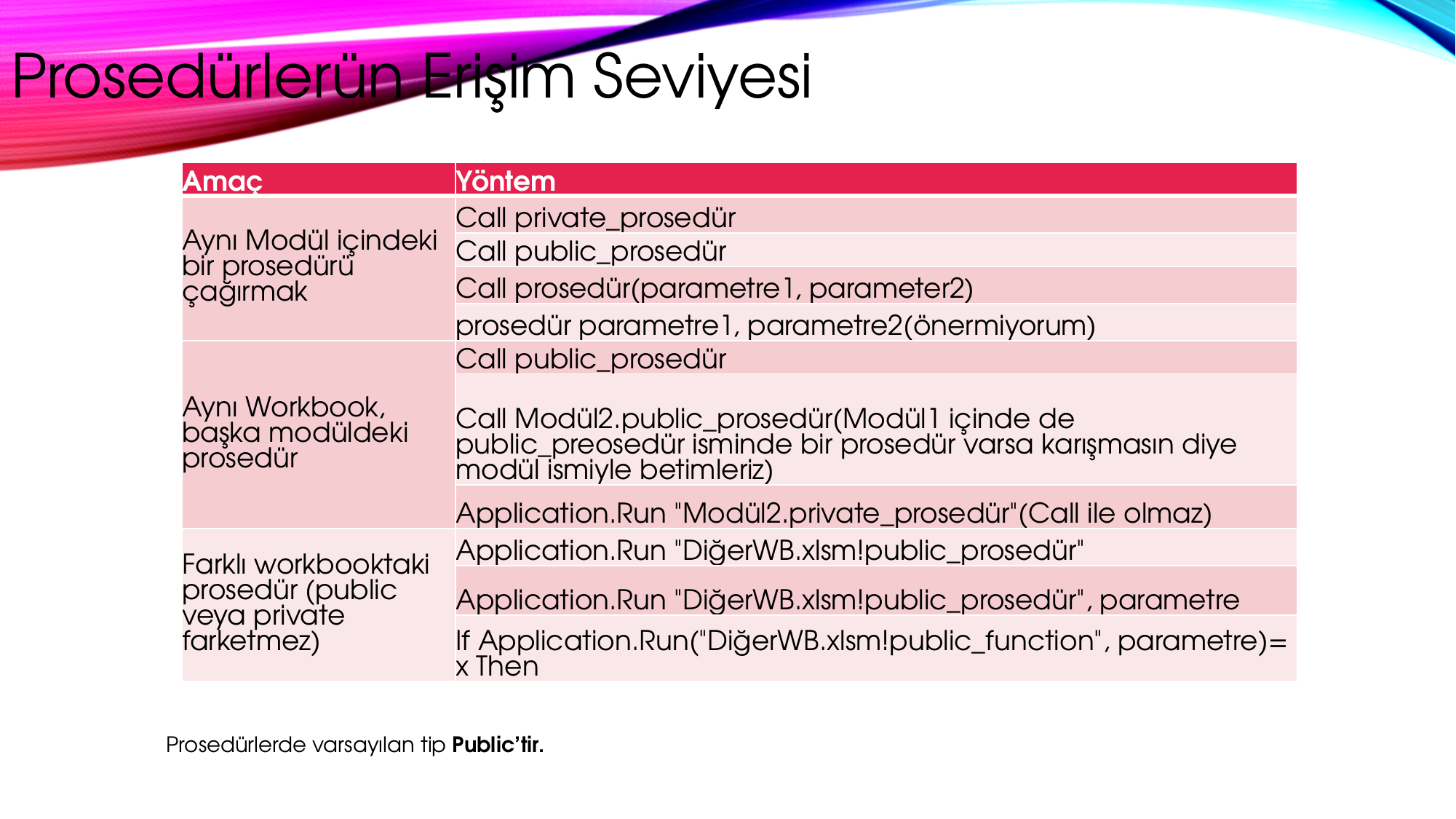

# Prosedürlerün Erişim Seviyesi
| Amaç | Yöntem |
| --- | --- |
| Aynı Modül içindeki bir prosedürü çağırmak | Call private\_prosedür |
|  | Call public\_prosedür |
|  | Call prosedür(parametre1, parameter2) |
|  | prosedür parametre1, parametre2(önermiyorum) |
| Aynı Workbook, başka modüldeki prosedür | Call public\_prosedür |
|  | Call Modül2.public\_prosedür(Modül1 içinde de public\_preosedür isminde bir prosedür varsa karışmasın diye modül ismiyle betimleriz) |
|  | Application.Run "Modül2.private\_prosedür"(Call ile olmaz) |
| Farklı workbooktaki prosedür (public veya private farketmez) | Application.Run "DiğerWB.xlsm!public\_prosedür" |
|  | Application.Run "DiğerWB.xlsm!public\_prosedür", parametre |
|  | If Application.Run("DiğerWB.xlsm!public\_function", parametre)= x Then |
Prosedürlerde varsayılan tip Public’tir.